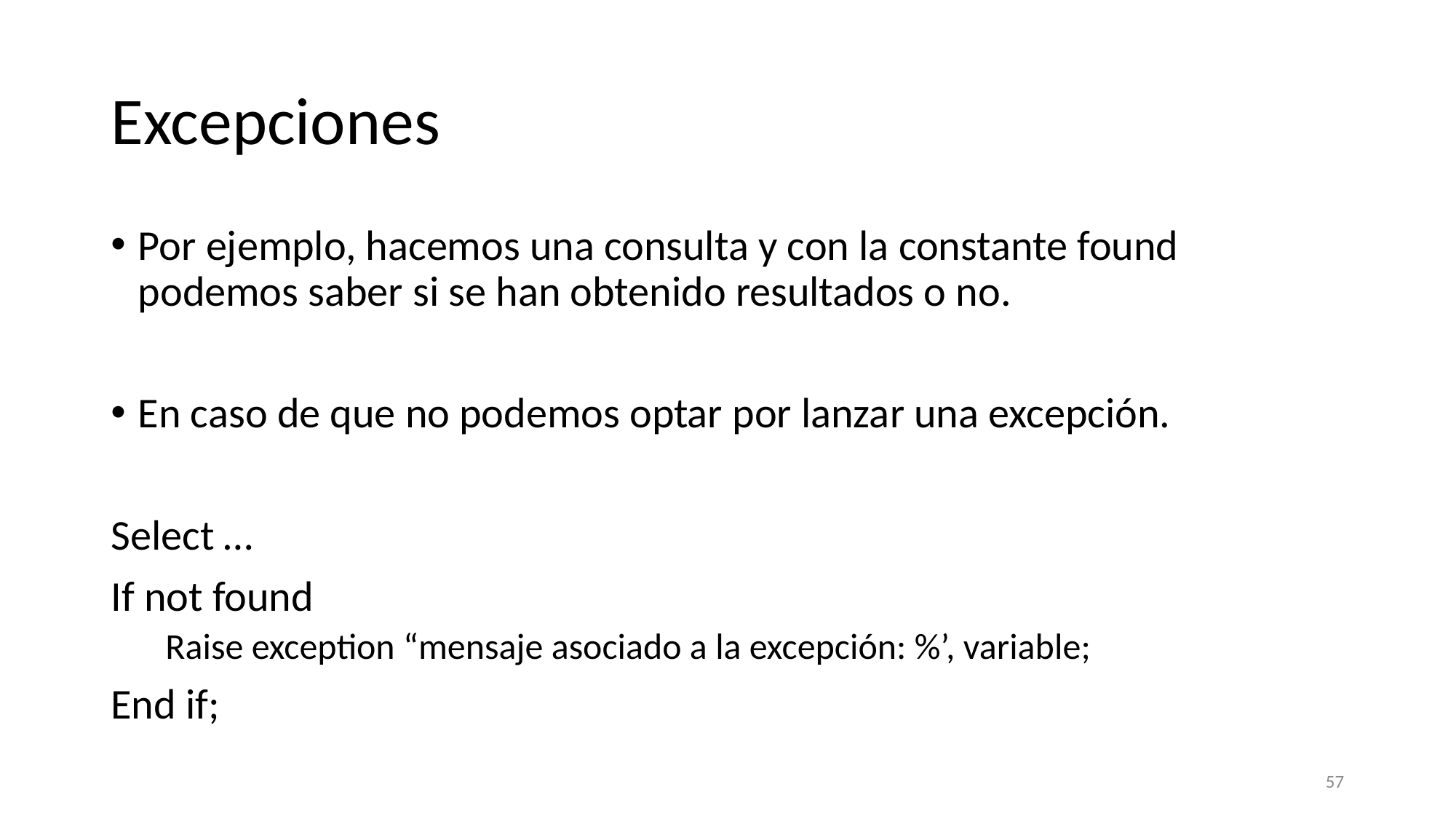

# Excepciones
Por ejemplo, hacemos una consulta y con la constante found podemos saber si se han obtenido resultados o no.

En caso de que no podemos optar por lanzar una excepción.

Select …
If not found
Raise exception “mensaje asociado a la excepción: %’, variable;
End if;

57